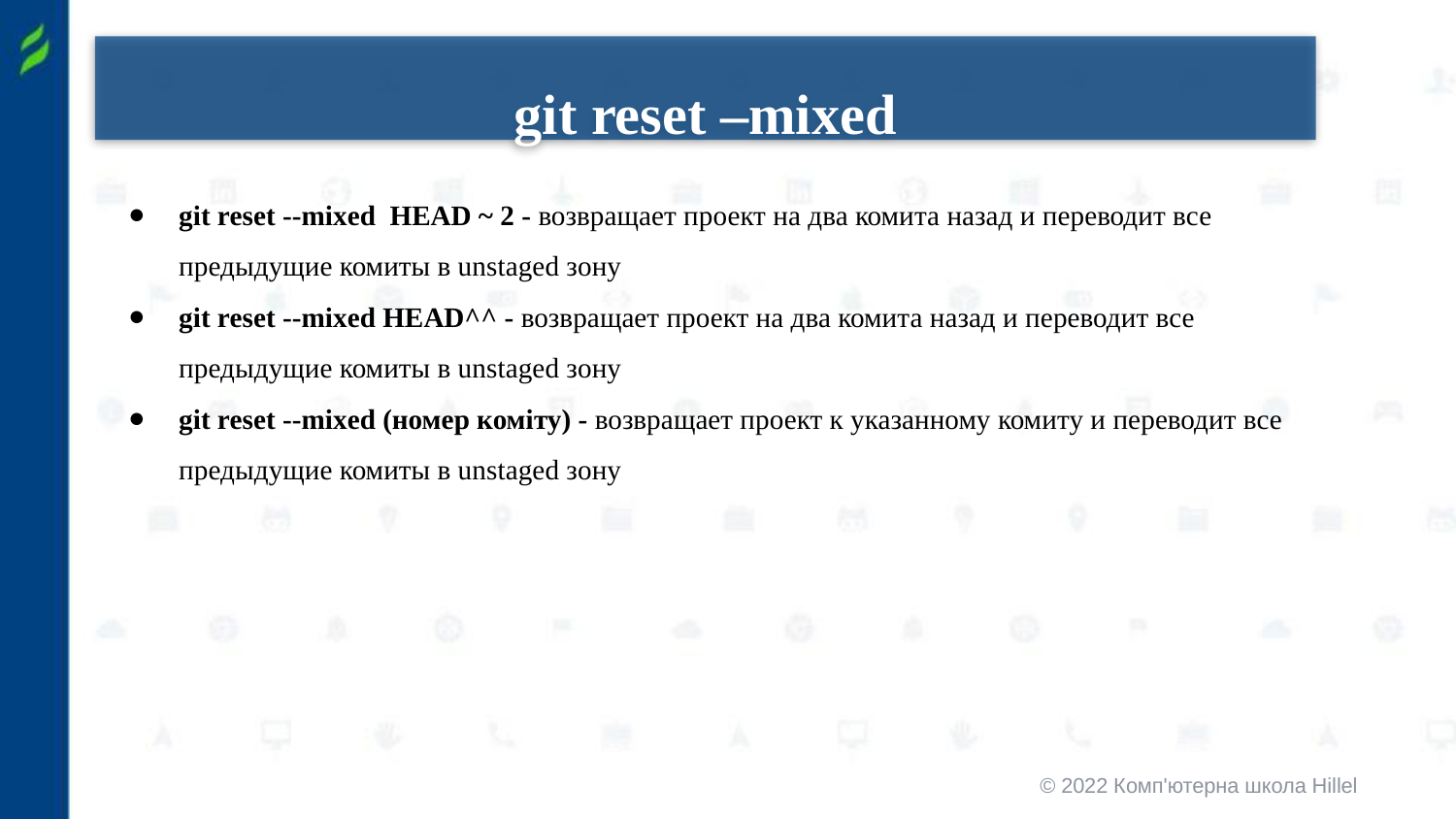

git reset –mixed

git reset --mixed  HEAD ~ 2 - возвращает проект на два комита назад и переводит все предыдущие комиты в unstaged зону
git reset --mixed HEAD^^ - возвращает проект на два комита назад и переводит все предыдущие комиты в unstaged зону
git reset --mixed (номер коміту) - возвращает проект к указанному комиту и переводит все предыдущие комиты в unstaged зону